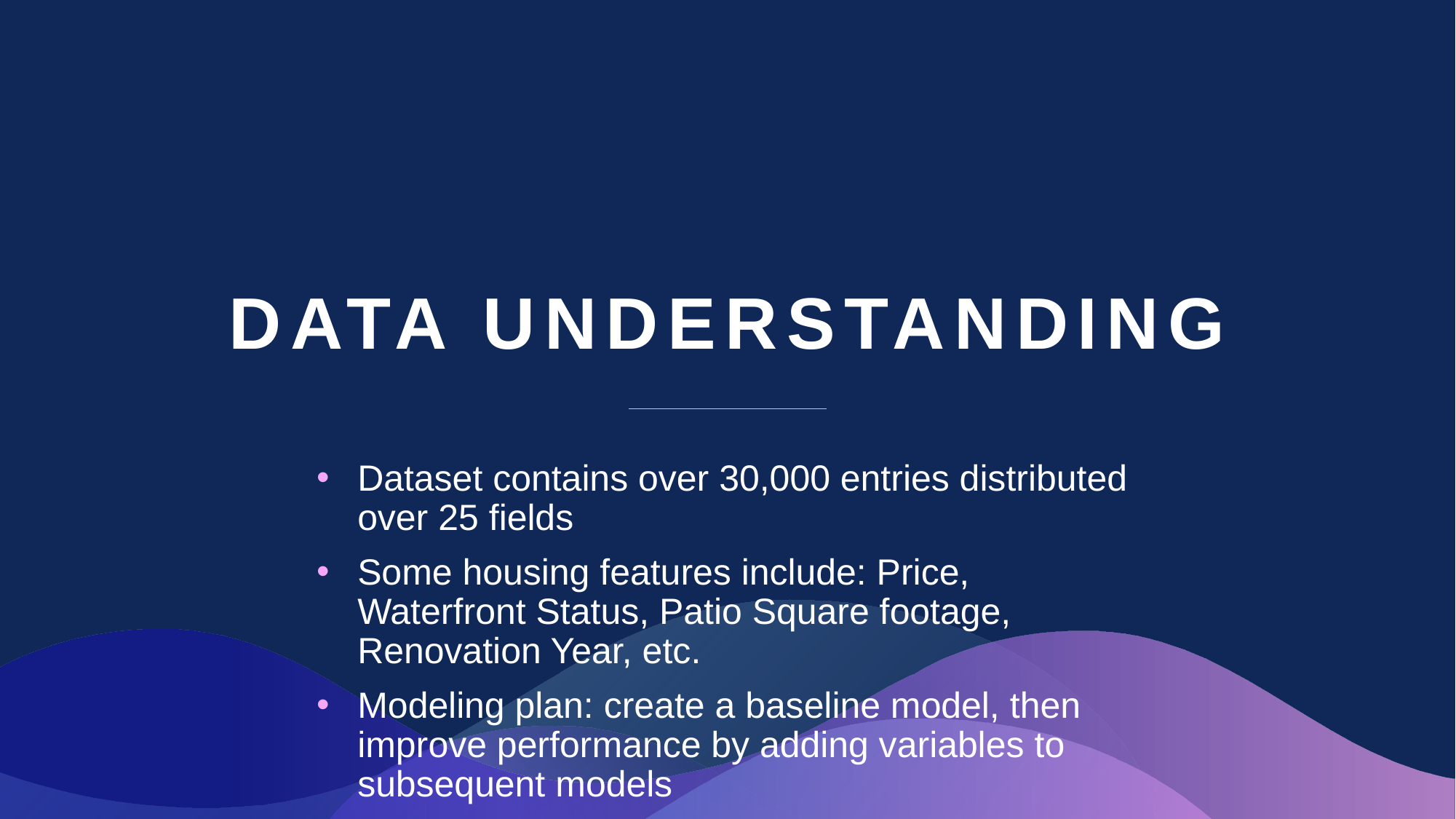

# Data understanding
Dataset contains over 30,000 entries distributed over 25 fields
Some housing features include: Price, Waterfront Status, Patio Square footage, Renovation Year, etc.
Modeling plan: create a baseline model, then improve performance by adding variables to  subsequent models